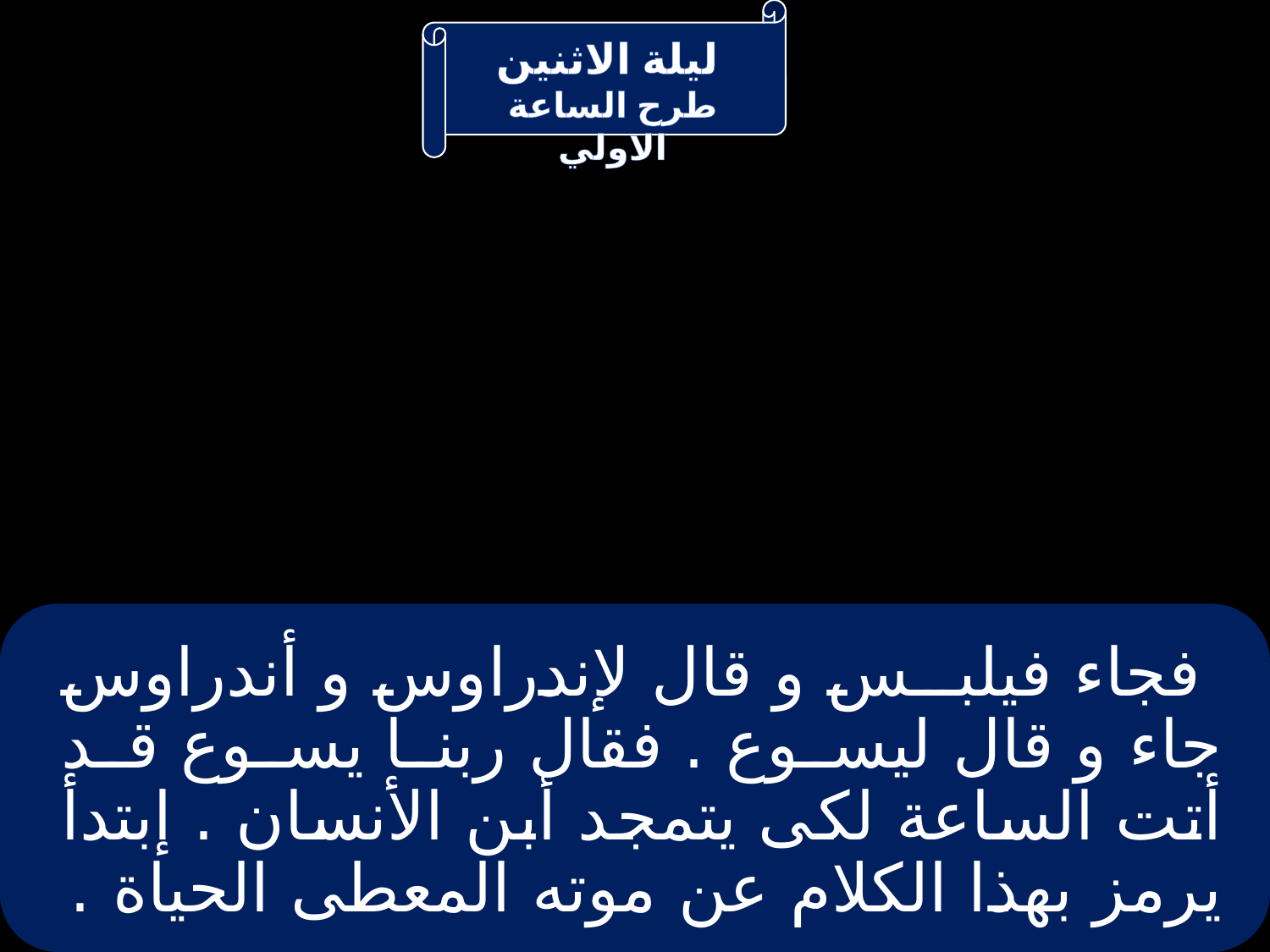

# فجاء فيلبس و قال لإندراوس و أندراوس جاء و قال ليسوع . فقال ربنا يسوع قد أتت الساعة لكى يتمجد أبن الأنسان . إبتدأ يرمز بهذا الكلام عن موته المعطى الحياة .